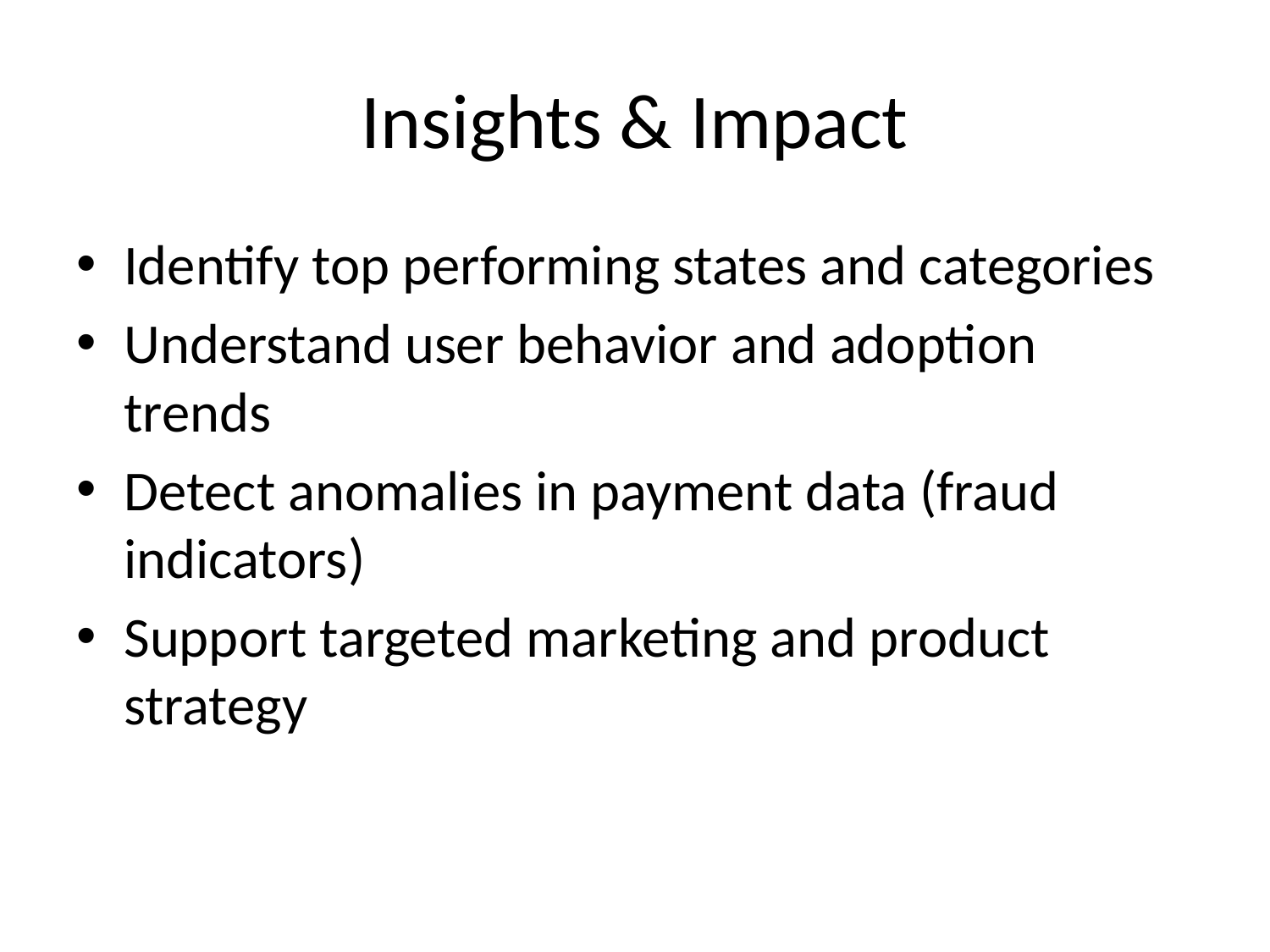

# Insights & Impact
Identify top performing states and categories
Understand user behavior and adoption trends
Detect anomalies in payment data (fraud indicators)
Support targeted marketing and product strategy